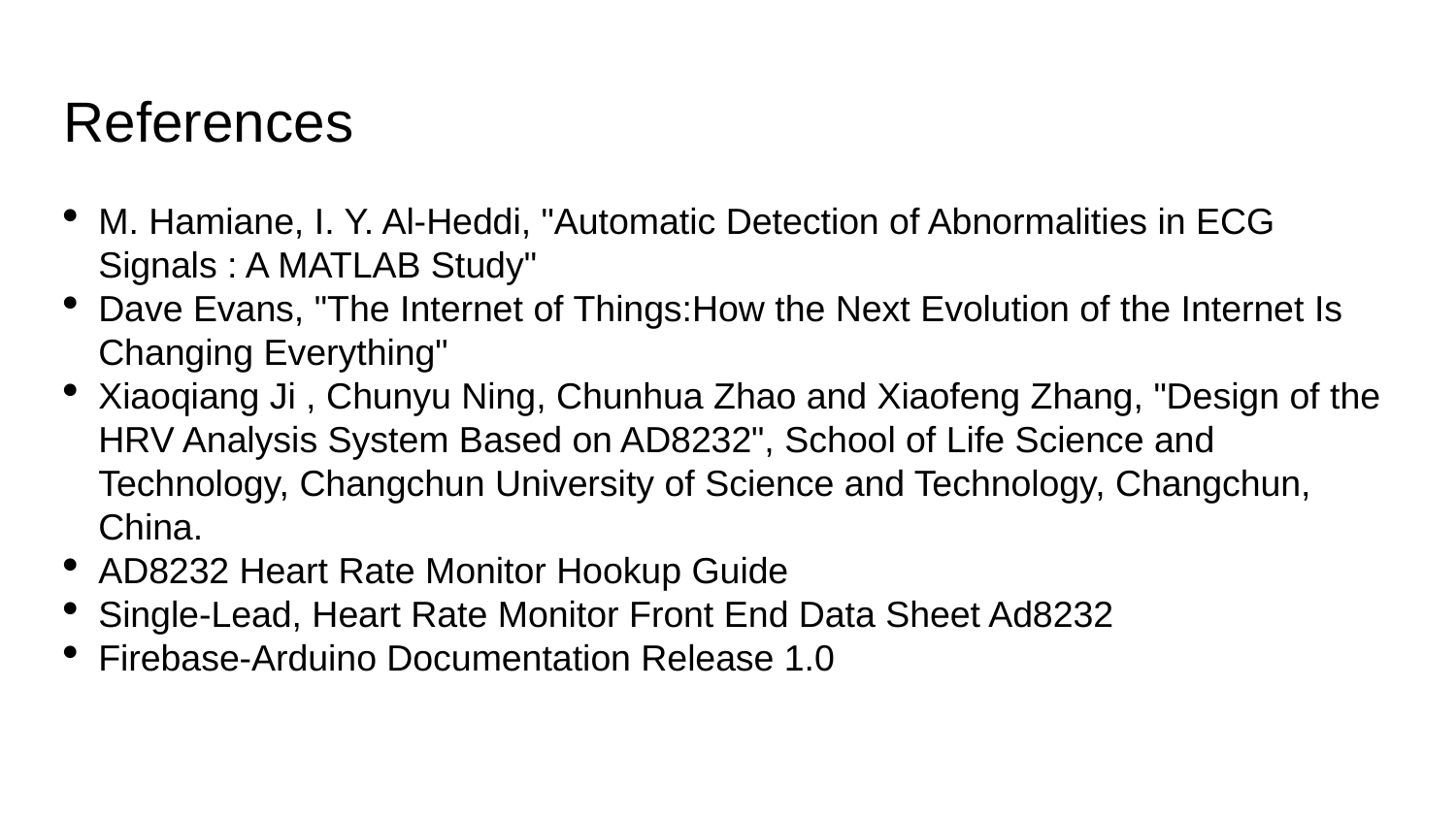

References
M. Hamiane, I. Y. Al-Heddi, "Automatic Detection of Abnormalities in ECG Signals : A MATLAB Study"
Dave Evans, "The Internet of Things:How the Next Evolution of the Internet Is Changing Everything"
Xiaoqiang Ji , Chunyu Ning, Chunhua Zhao and Xiaofeng Zhang, "Design of the HRV Analysis System Based on AD8232", School of Life Science and Technology, Changchun University of Science and Technology, Changchun, China.
AD8232 Heart Rate Monitor Hookup Guide
Single-Lead, Heart Rate Monitor Front End Data Sheet Ad8232
Firebase-Arduino Documentation Release 1.0